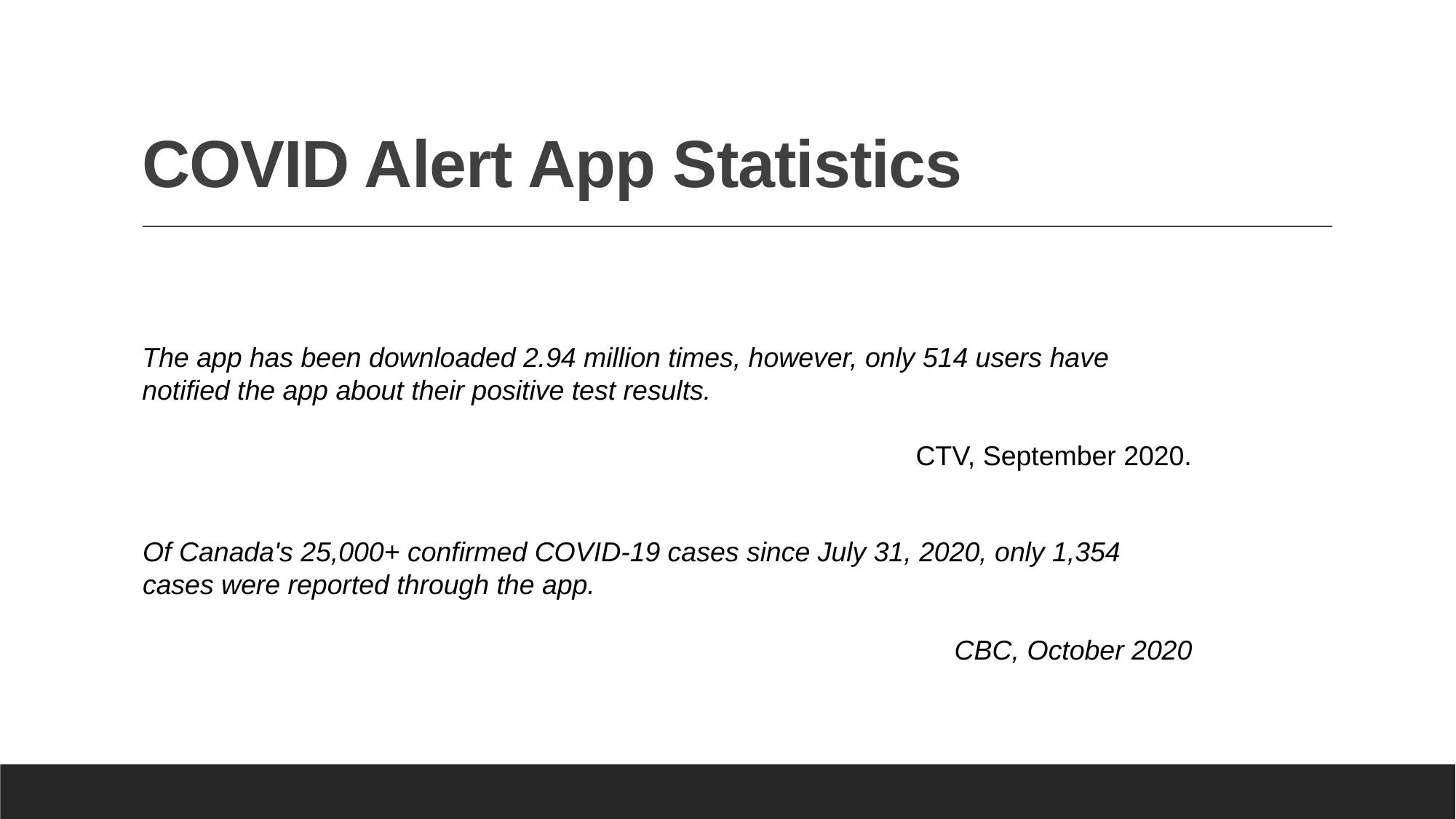

# COVID Alert App Statistics
The app has been downloaded 2.94 million times, however, only 514 users have notified the app about their positive test results.

                CTV, September 2020.
Of Canada's 25,000+ confirmed COVID-19 cases since July 31, 2020, only 1,354 cases were reported through the app.

CBC, October 2020